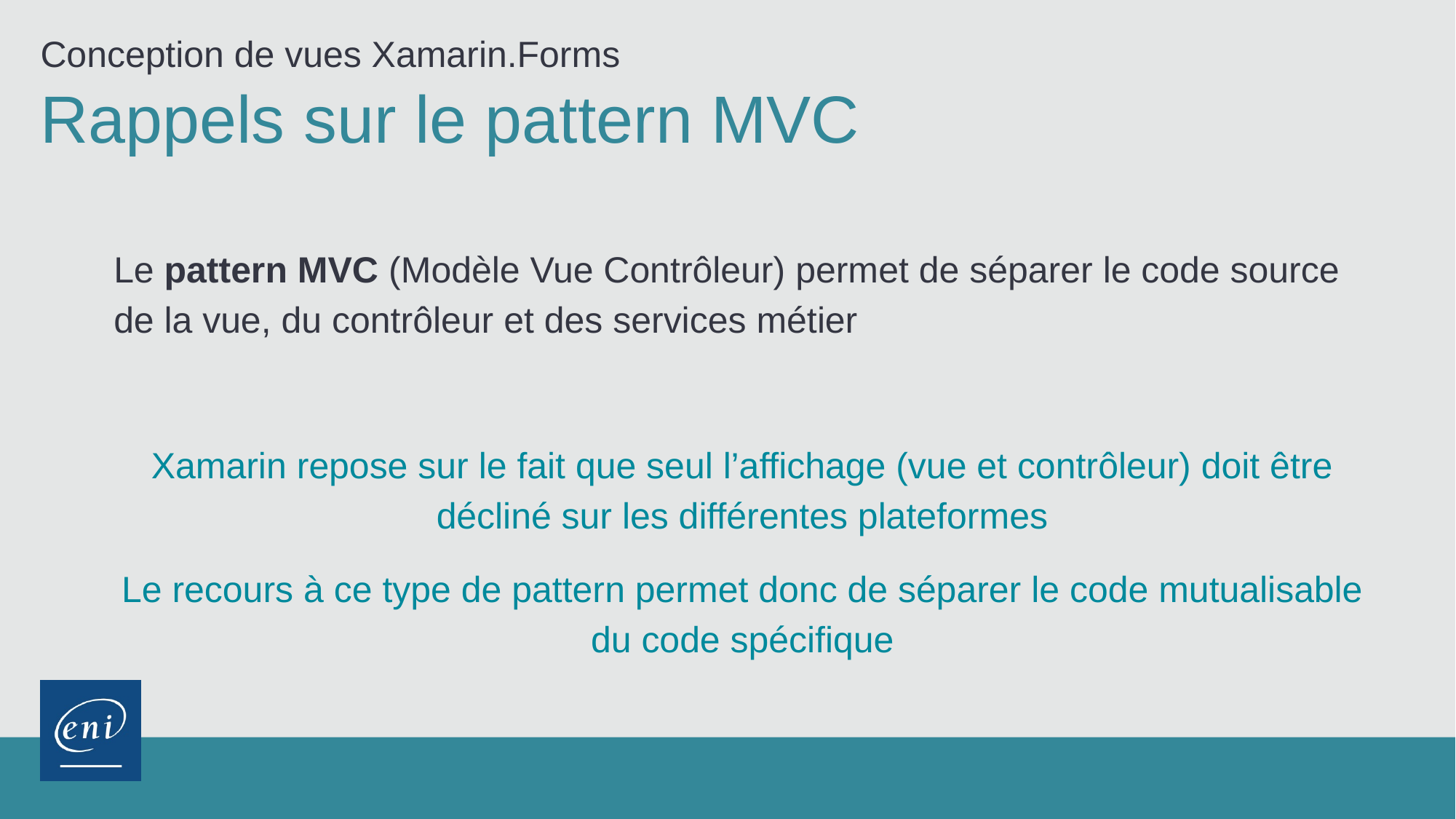

Conception de vues Xamarin.Forms
Rappels sur le pattern MVC
Le pattern MVC (Modèle Vue Contrôleur) permet de séparer le code source de la vue, du contrôleur et des services métier

Xamarin repose sur le fait que seul l’affichage (vue et contrôleur) doit être décliné sur les différentes plateformes
Le recours à ce type de pattern permet donc de séparer le code mutualisable du code spécifique